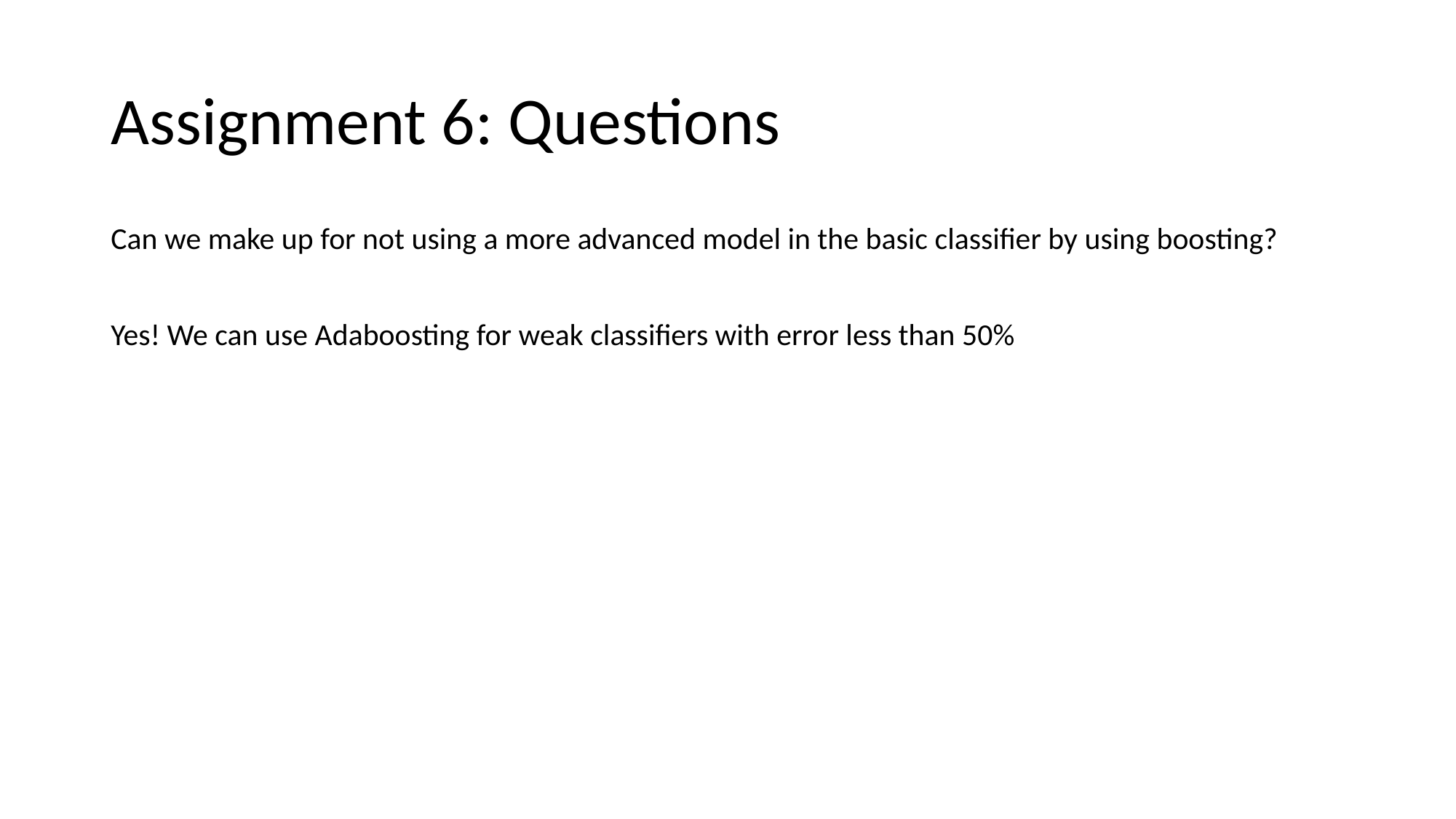

# Assignment 6: Questions
Can we make up for not using a more advanced model in the basic classifier by using boosting?

Yes! We can use Adaboosting for weak classifiers with error less than 50%